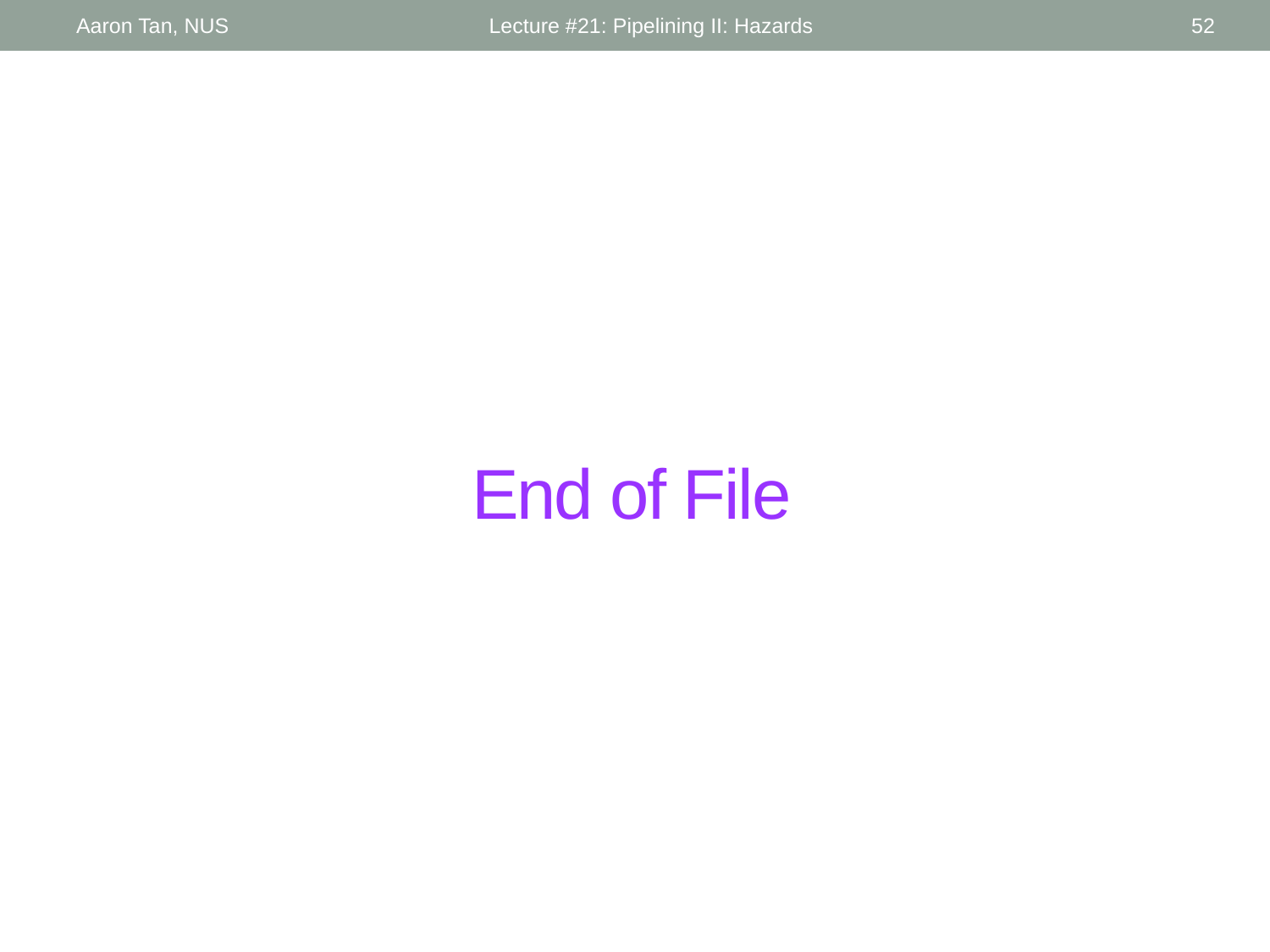

Aaron Tan, NUS
Lecture #21: Pipelining II: Hazards
52
# End of File